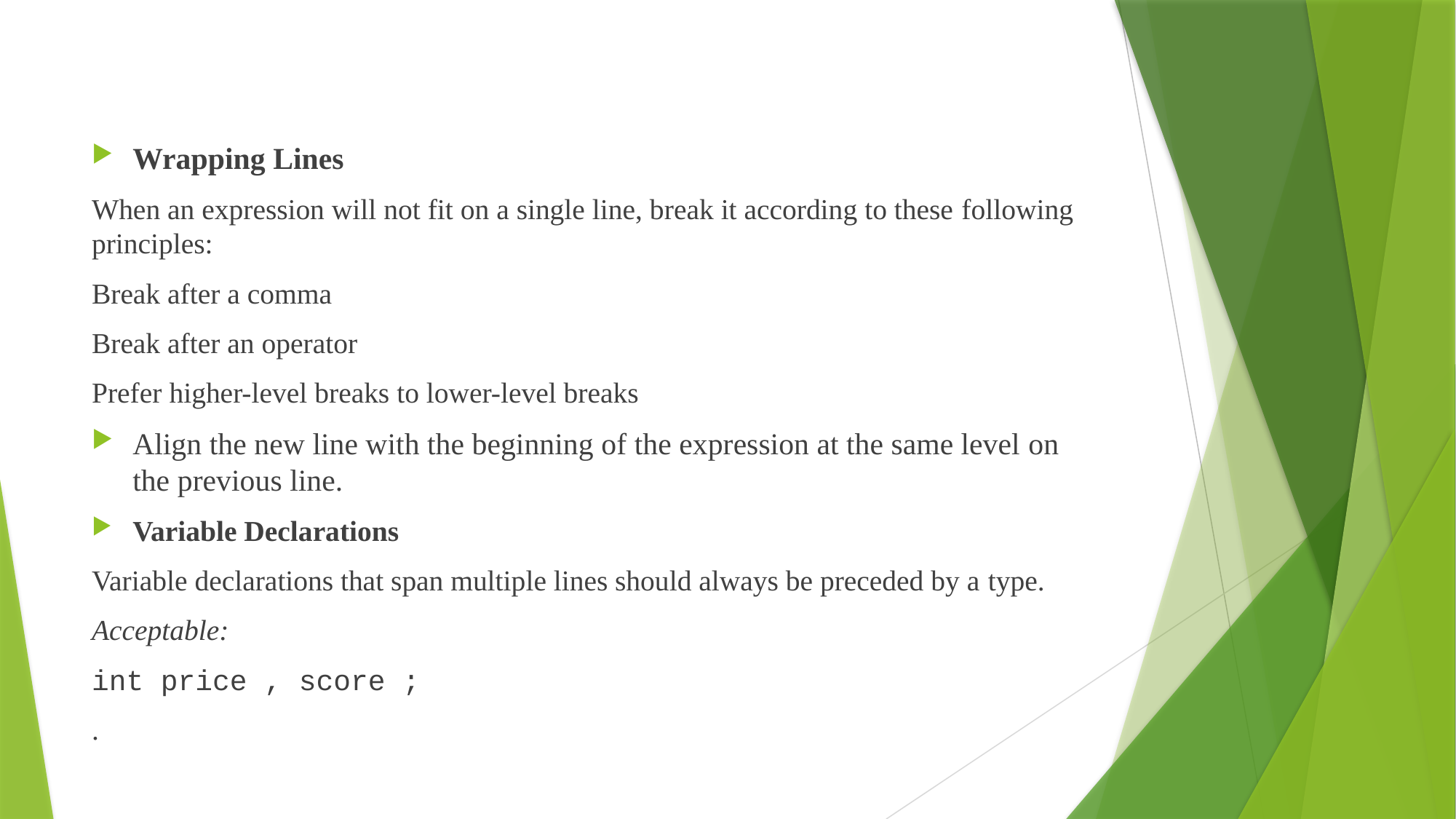

#
Wrapping Lines
When an expression will not fit on a single line, break it according to these following principles:
Break after a comma
Break after an operator
Prefer higher-level breaks to lower-level breaks
Align the new line with the beginning of the expression at the same level on the previous line.
Variable Declarations
Variable declarations that span multiple lines should always be preceded by a type.
Acceptable:
int price , score ;
.